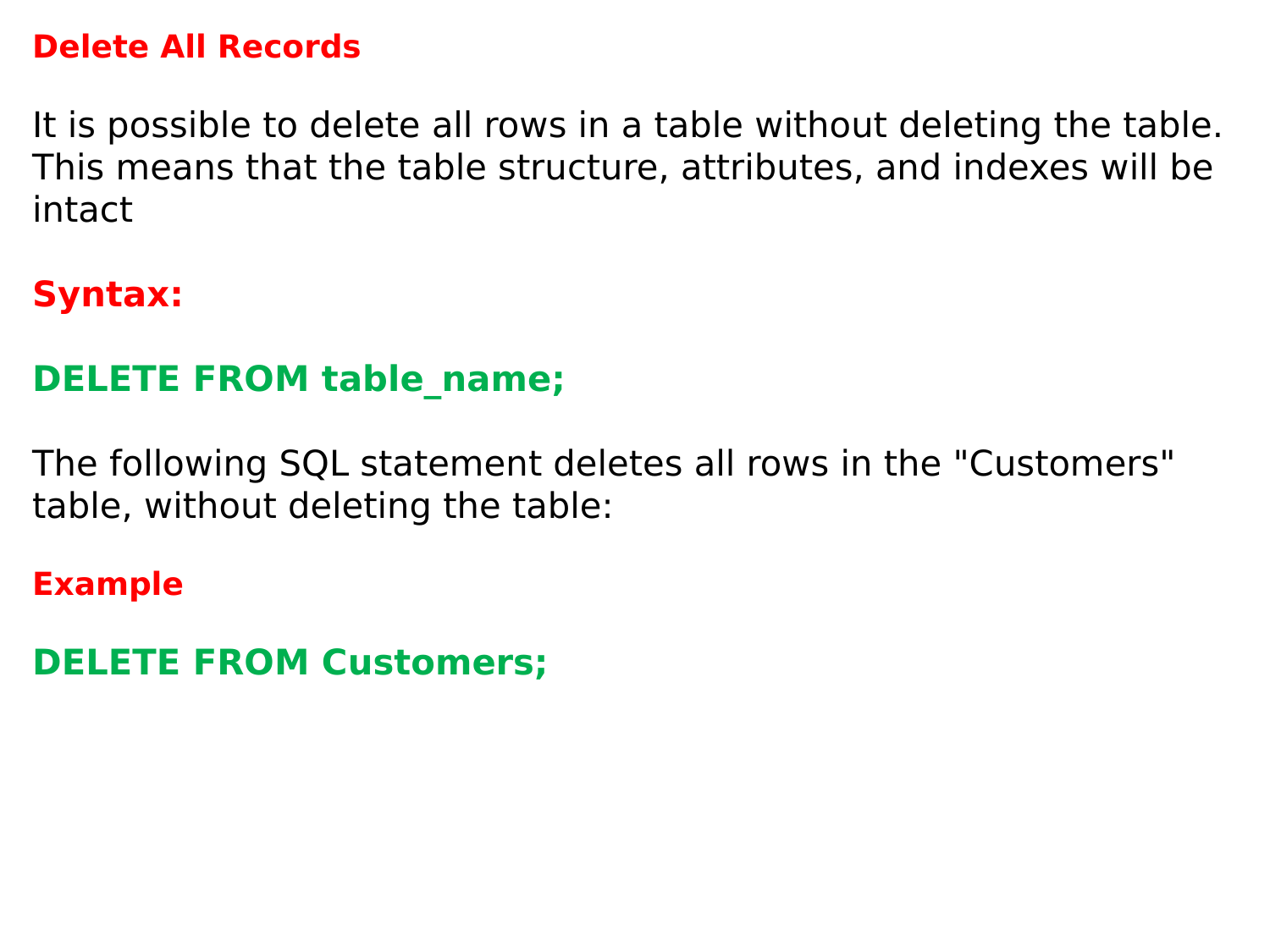

Delete All Records

It is possible to delete all rows in a table without deleting the table. This means that the table structure, attributes, and indexes will be intact

Syntax:

DELETE FROM table_name;

The following SQL statement deletes all rows in the "Customers" table, without deleting the table:

Example

DELETE FROM Customers;